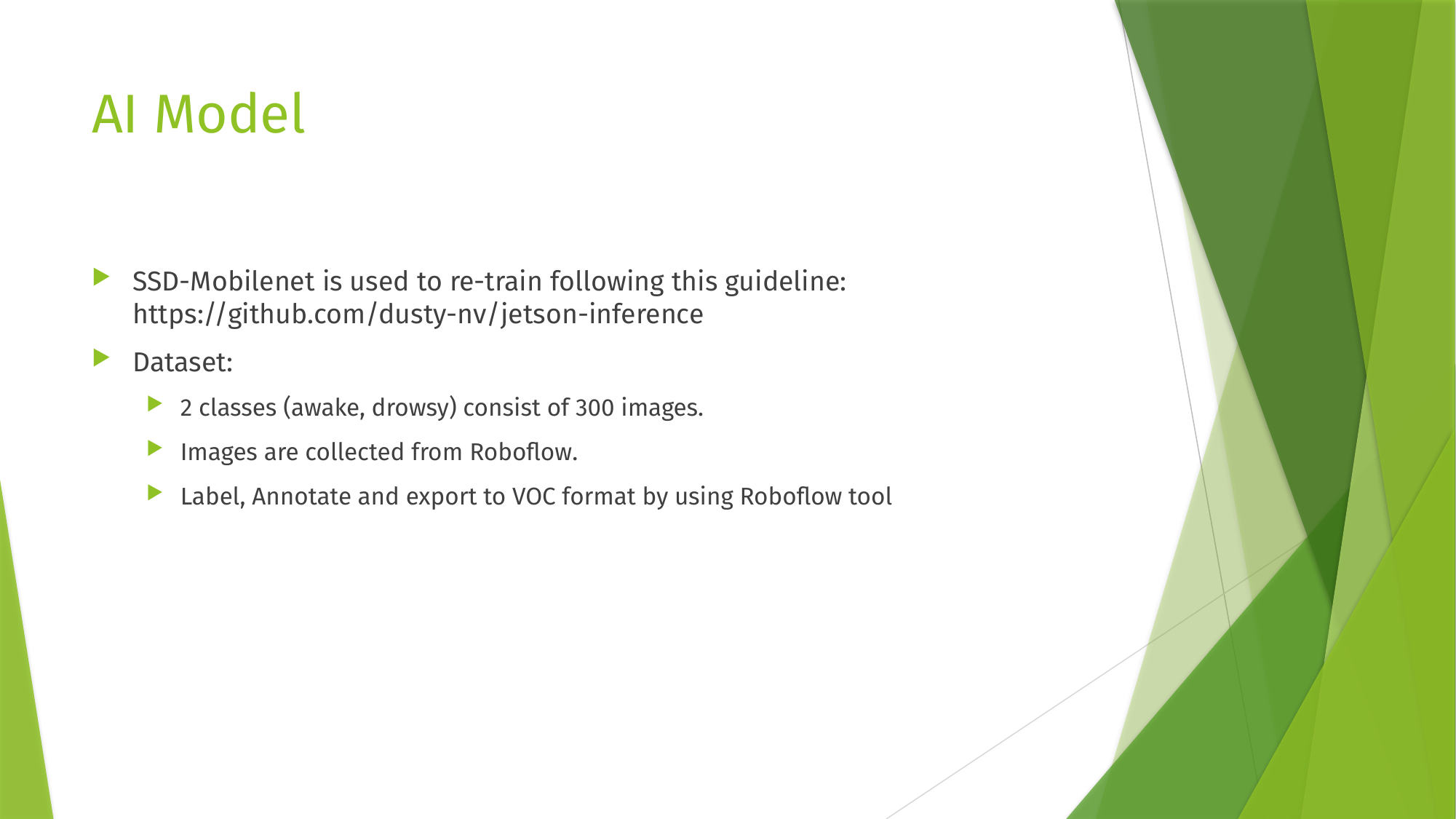

# AI Model

SSD-Mobilenet is used to re-train following this guideline: https://github.com/dusty-nv/jetson-inference
Dataset:
2 classes (awake, drowsy) consist of 300 images.
Images are collected from Roboflow.
Label, Annotate and export to VOC format by using Roboflow tool